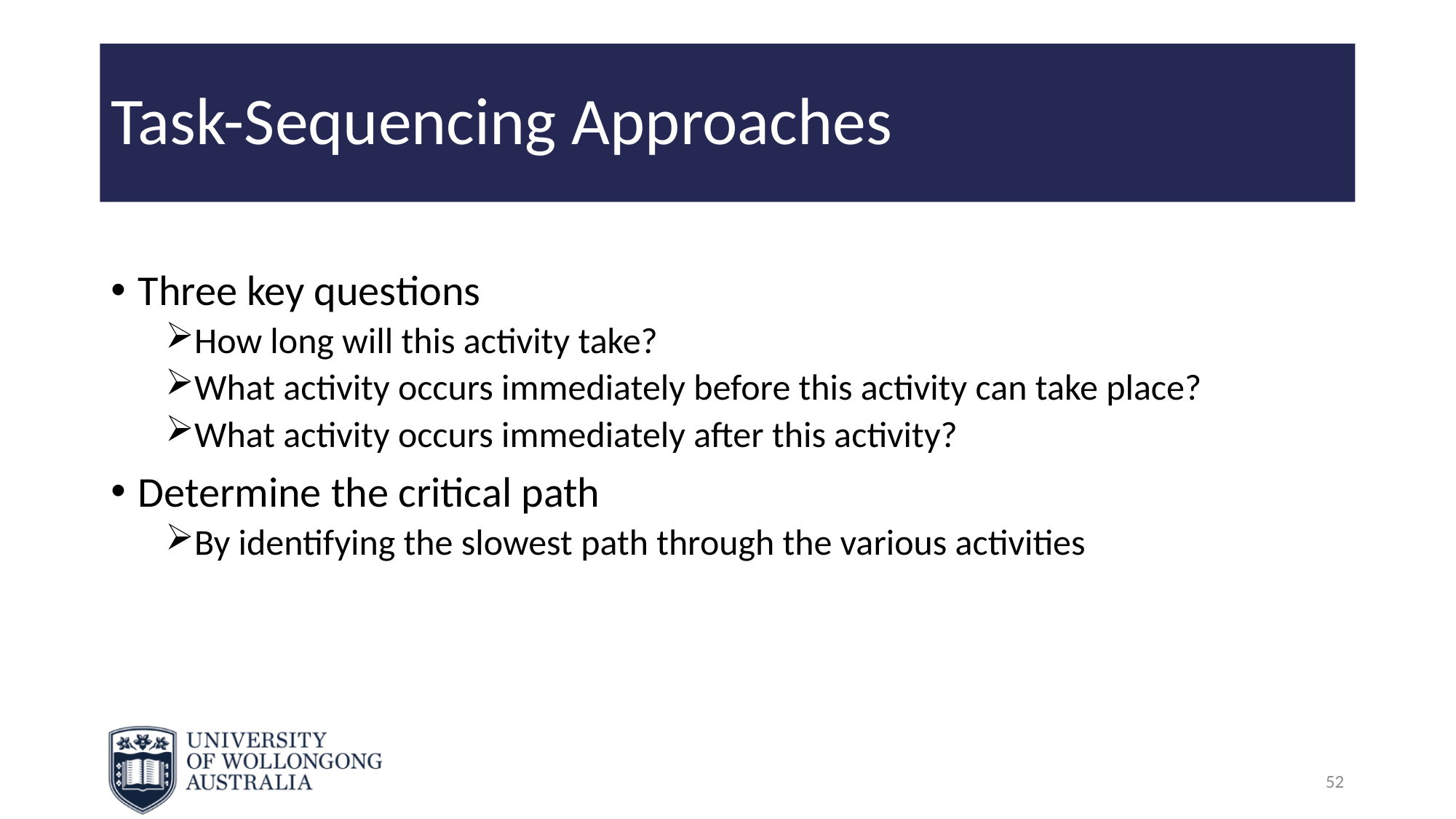

# Task-Sequencing Approaches
Three key questions
How long will this activity take?
What activity occurs immediately before this activity can take place?
What activity occurs immediately after this activity?
Determine the critical path
By identifying the slowest path through the various activities
52